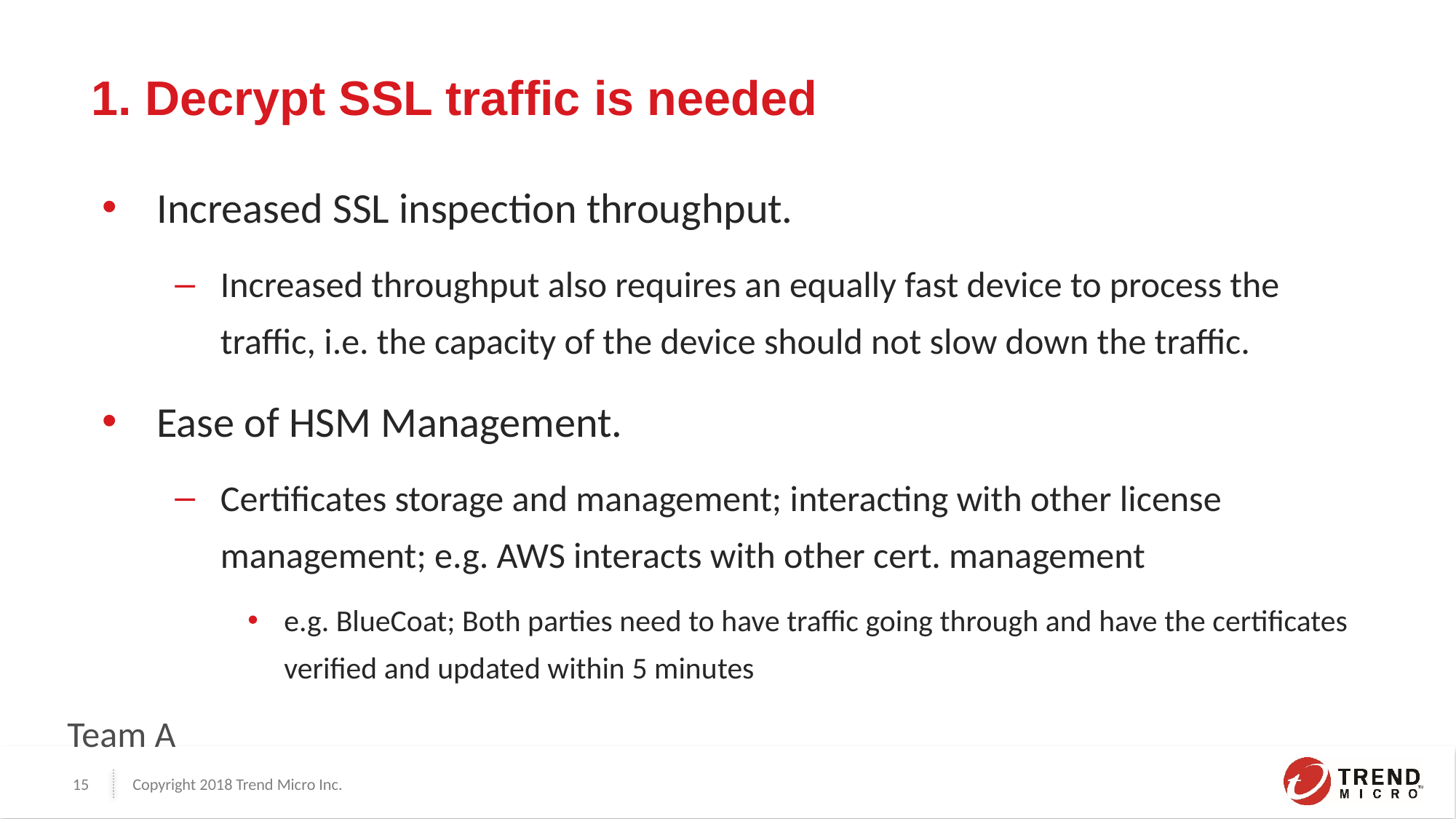

# 1. Decrypt SSL traffic is needed
Increased SSL inspection throughput.
Increased throughput also requires an equally fast device to process the traffic, i.e. the capacity of the device should not slow down the traffic.
Ease of HSM Management.
Certificates storage and management; interacting with other license management; e.g. AWS interacts with other cert. management
e.g. BlueCoat; Both parties need to have traffic going through and have the certificates verified and updated within 5 minutes
Team A